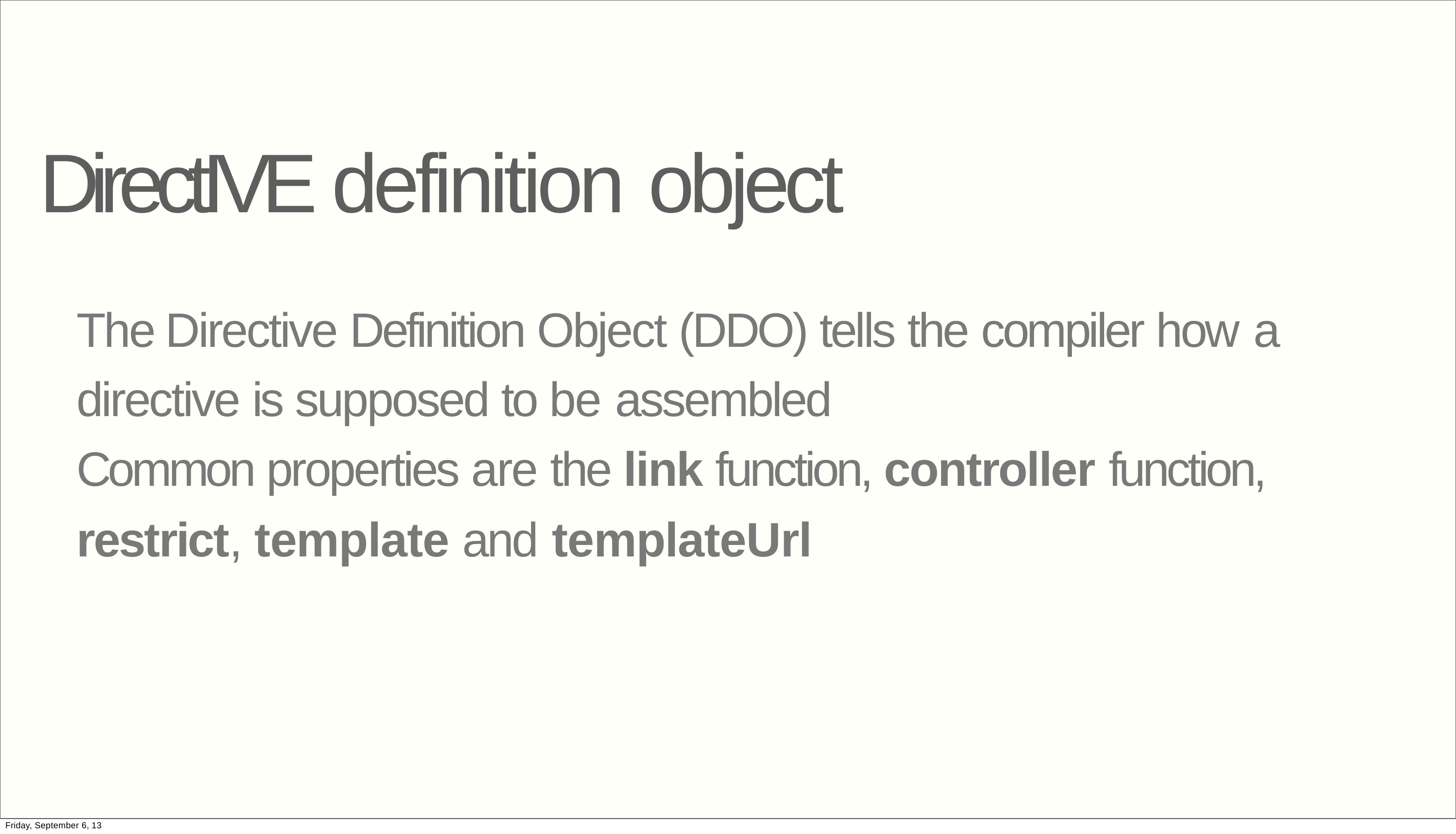

# DirectIVE definition object
The Directive Definition Object (DDO) tells the compiler how a  directive is supposed to be assembled
Common properties are the link function, controller function,
restrict, template and templateUrl
Friday, September 6, 13